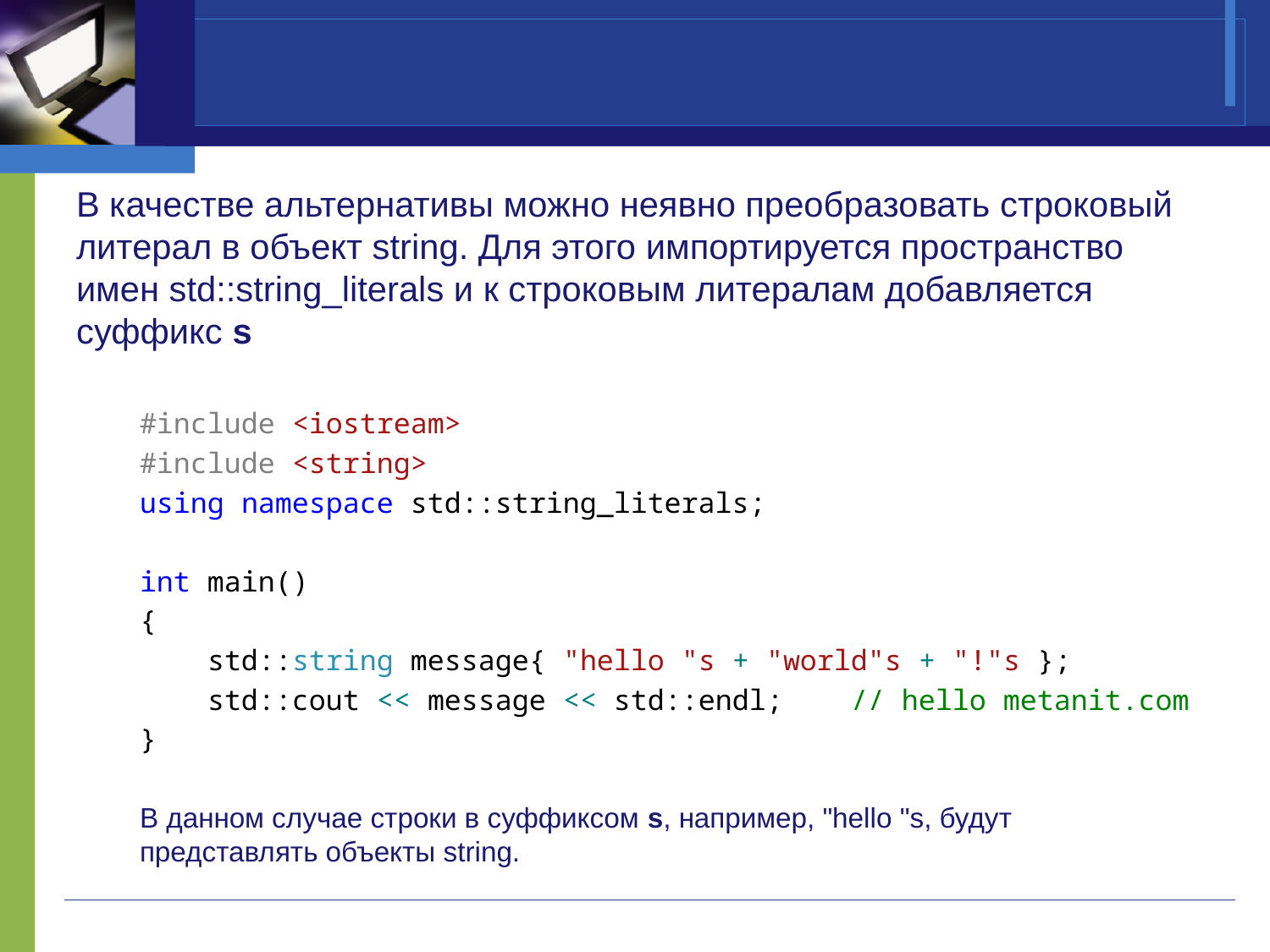

#
В качестве альтернативы можно неявно преобразовать строковый литерал в объект string. Для этого импортируется пространство имен std::string_literals и к строковым литералам добавляется суффикс s

#include <iostream>
#include <string>
using namespace std::string_literals;

int main()
{
    std::string message{ "hello "s + "world"s + "!"s };
    std::cout << message << std::endl;    // hello metanit.com
}

В данном случае строки в суффиксом s, например, "hello "s, будут представлять объекты string.